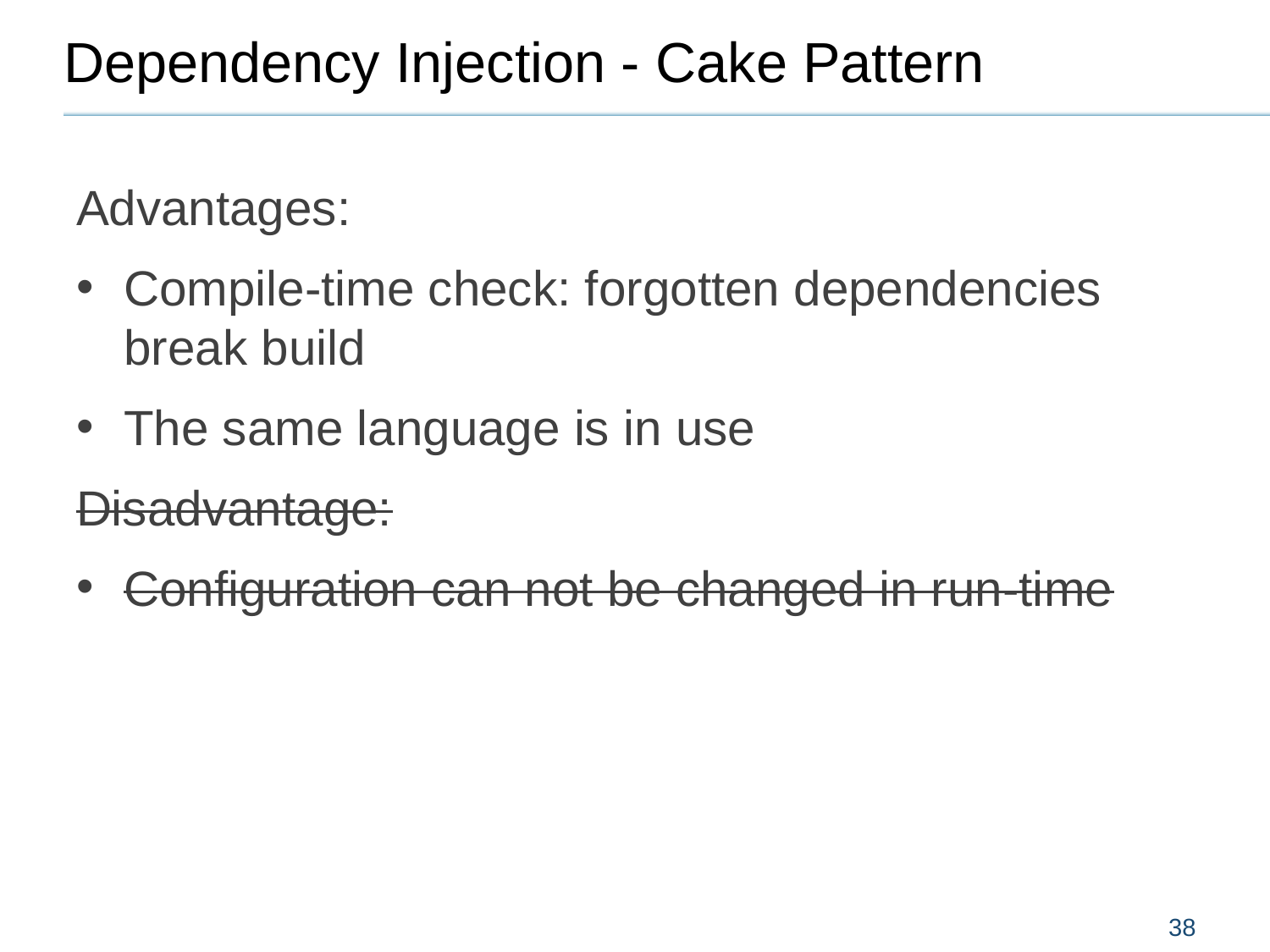

# Dependency Injection - Cake Pattern
Advantages:
Compile-time check: forgotten dependencies break build
The same language is in use
Disadvantage:
Configuration can not be changed in run-time
38